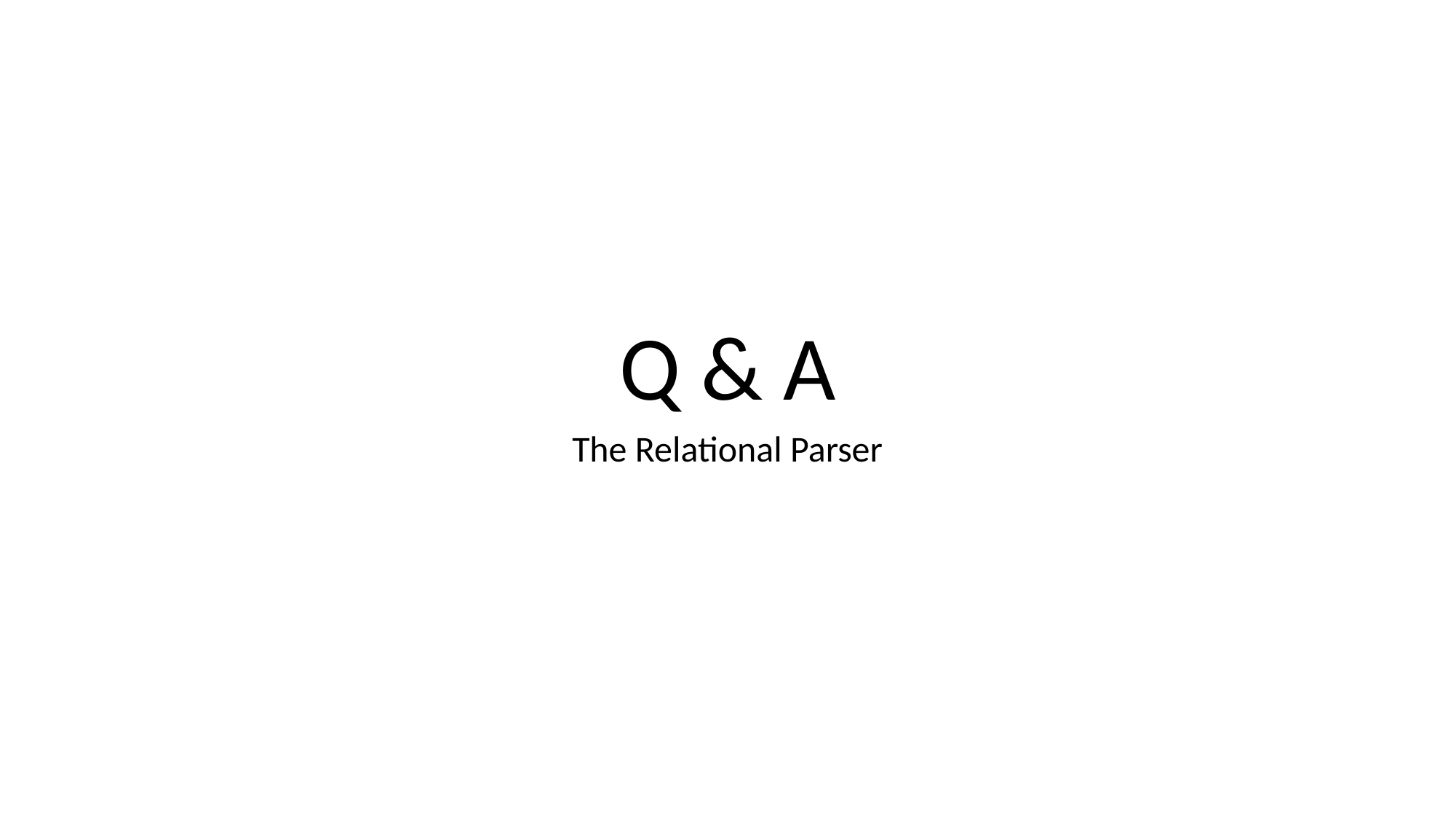

# Q & A
The Relational Parser